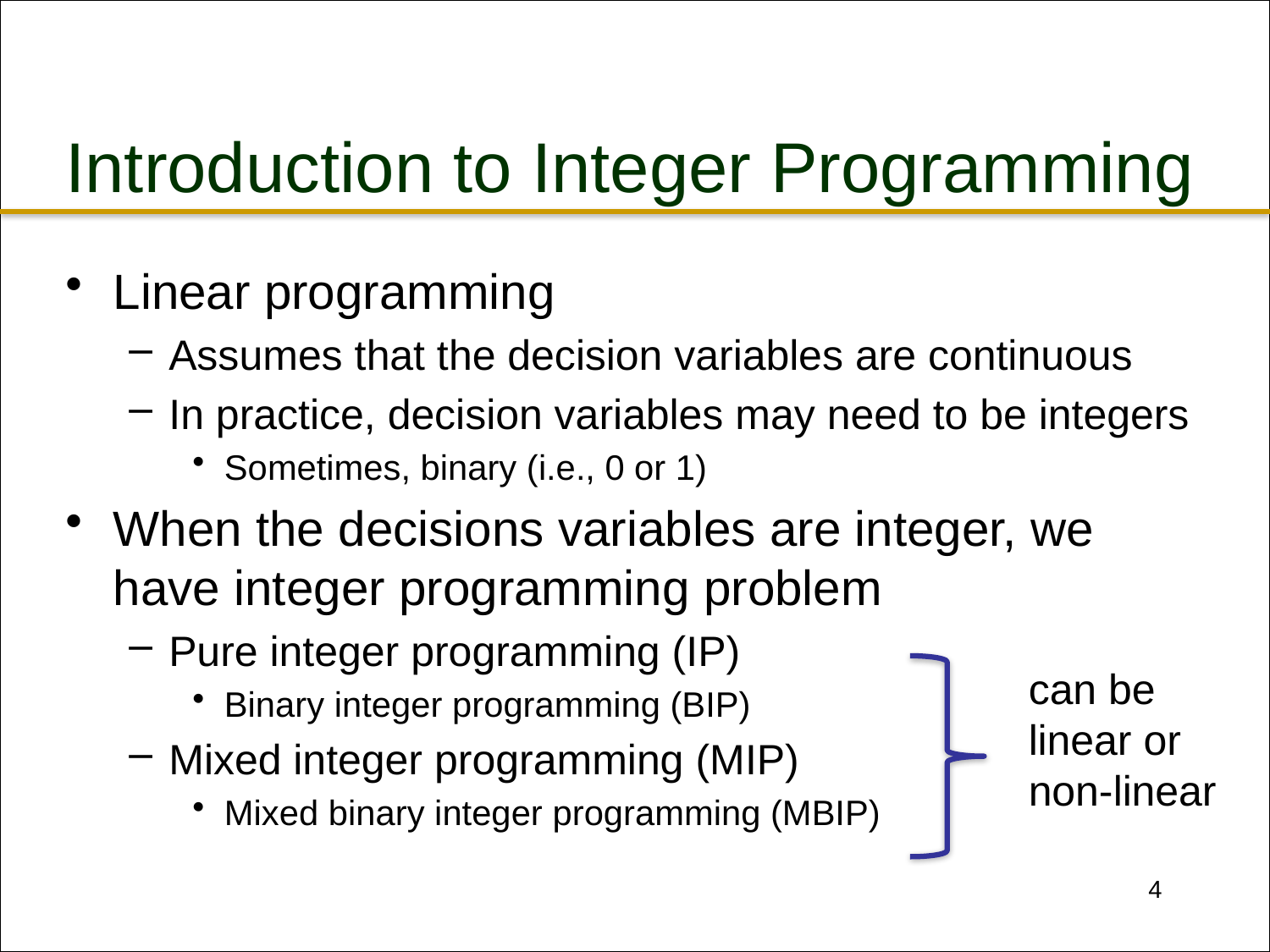

# Introduction to Integer Programming
Linear programming
Assumes that the decision variables are continuous
In practice, decision variables may need to be integers
Sometimes, binary (i.e., 0 or 1)
When the decisions variables are integer, we have integer programming problem
Pure integer programming (IP)
Binary integer programming (BIP)
Mixed integer programming (MIP)
Mixed binary integer programming (MBIP)

can be linear or non-linear
4